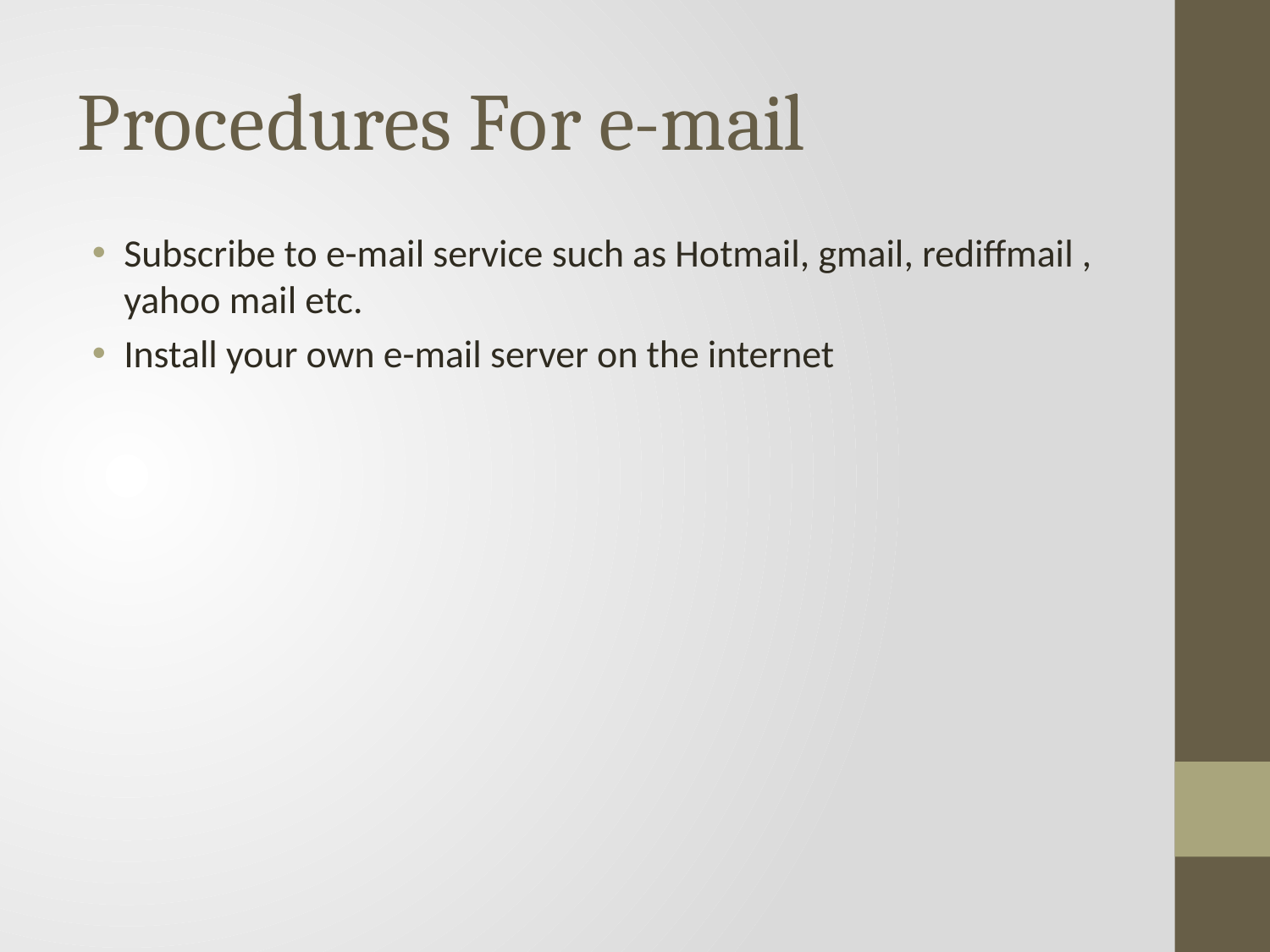

# Procedures For e-mail
Subscribe to e-mail service such as Hotmail, gmail, rediffmail , yahoo mail etc.
Install your own e-mail server on the internet